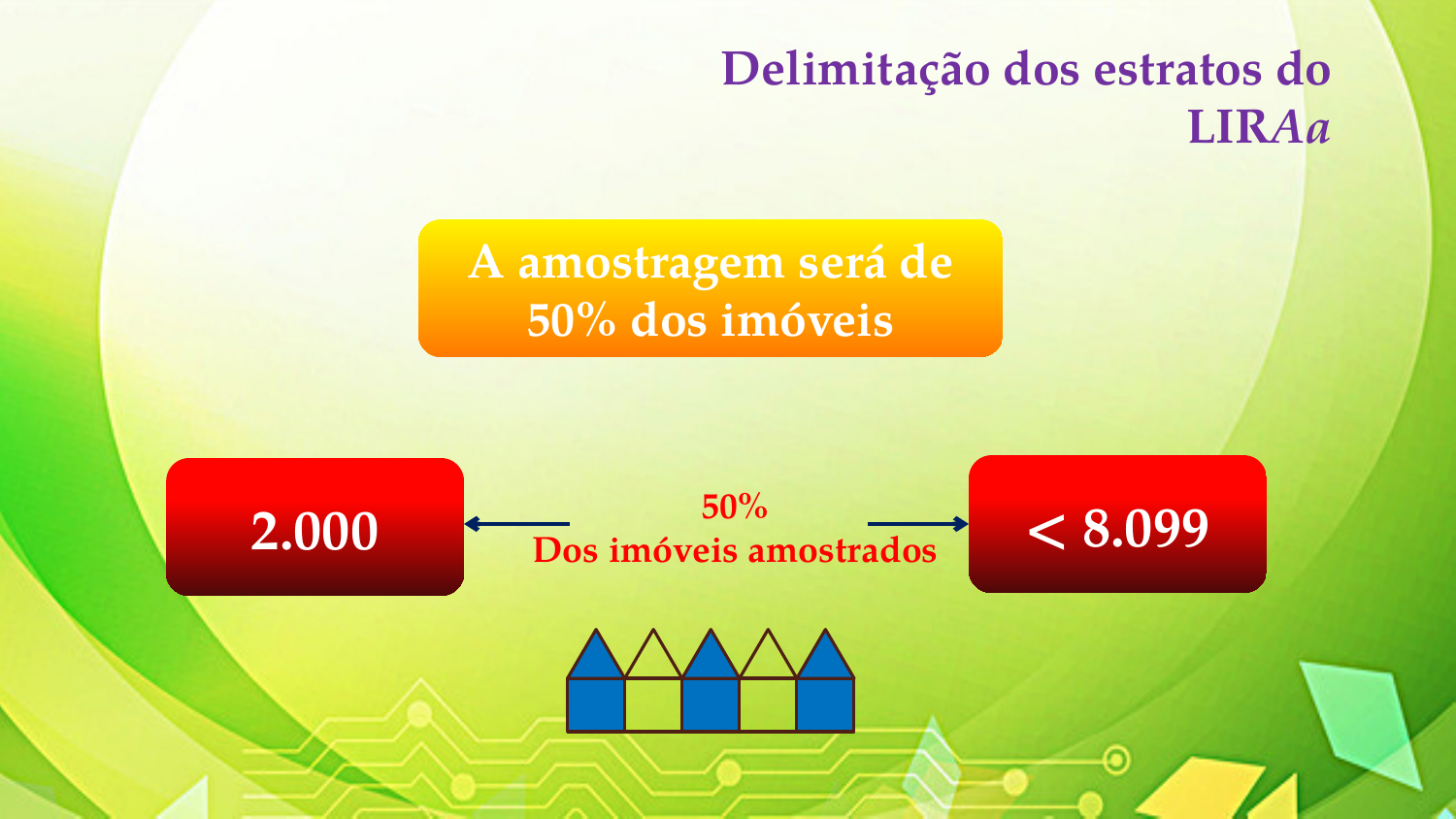

Delimitação dos estratos do LIRAa
A amostragem será de 50% dos imóveis
< 8.099
2.000
50%
Dos imóveis amostrados